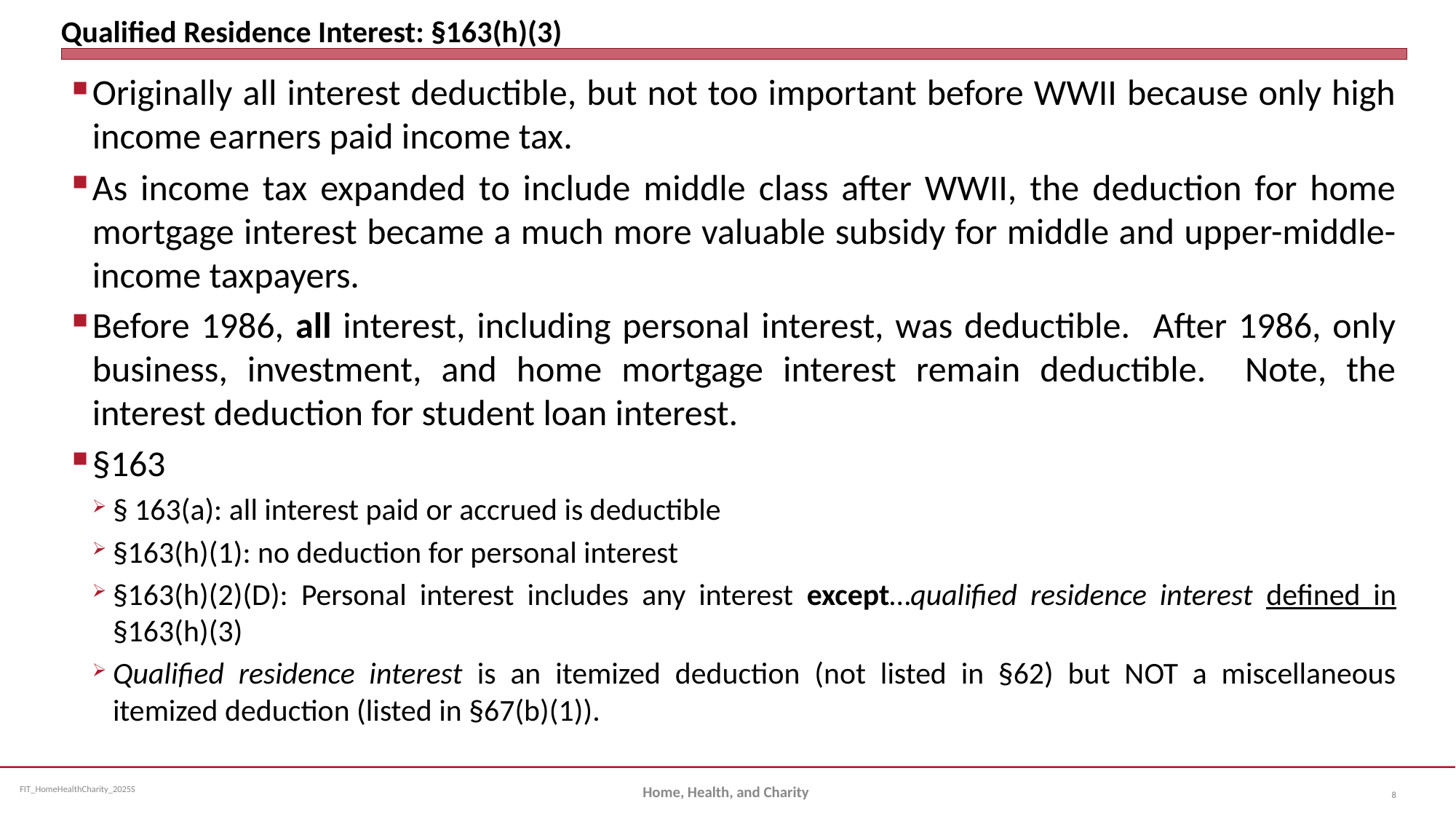

# Qualified Residence Interest: §163(h)(3)
Originally all interest deductible, but not too important before WWII because only high income earners paid income tax.
As income tax expanded to include middle class after WWII, the deduction for home mortgage interest became a much more valuable subsidy for middle and upper-middle-income taxpayers.
Before 1986, all interest, including personal interest, was deductible.  After 1986, only business, investment, and home mortgage interest remain deductible.  Note, the interest deduction for student loan interest.
§163
§ 163(a): all interest paid or accrued is deductible
§163(h)(1): no deduction for personal interest
§163(h)(2)(D): Personal interest includes any interest except…qualified residence interest defined in §163(h)(3)
Qualified residence interest is an itemized deduction (not listed in §62) but NOT a miscellaneous itemized deduction (listed in §67(b)(1)).
Home, Health, and Charity
8